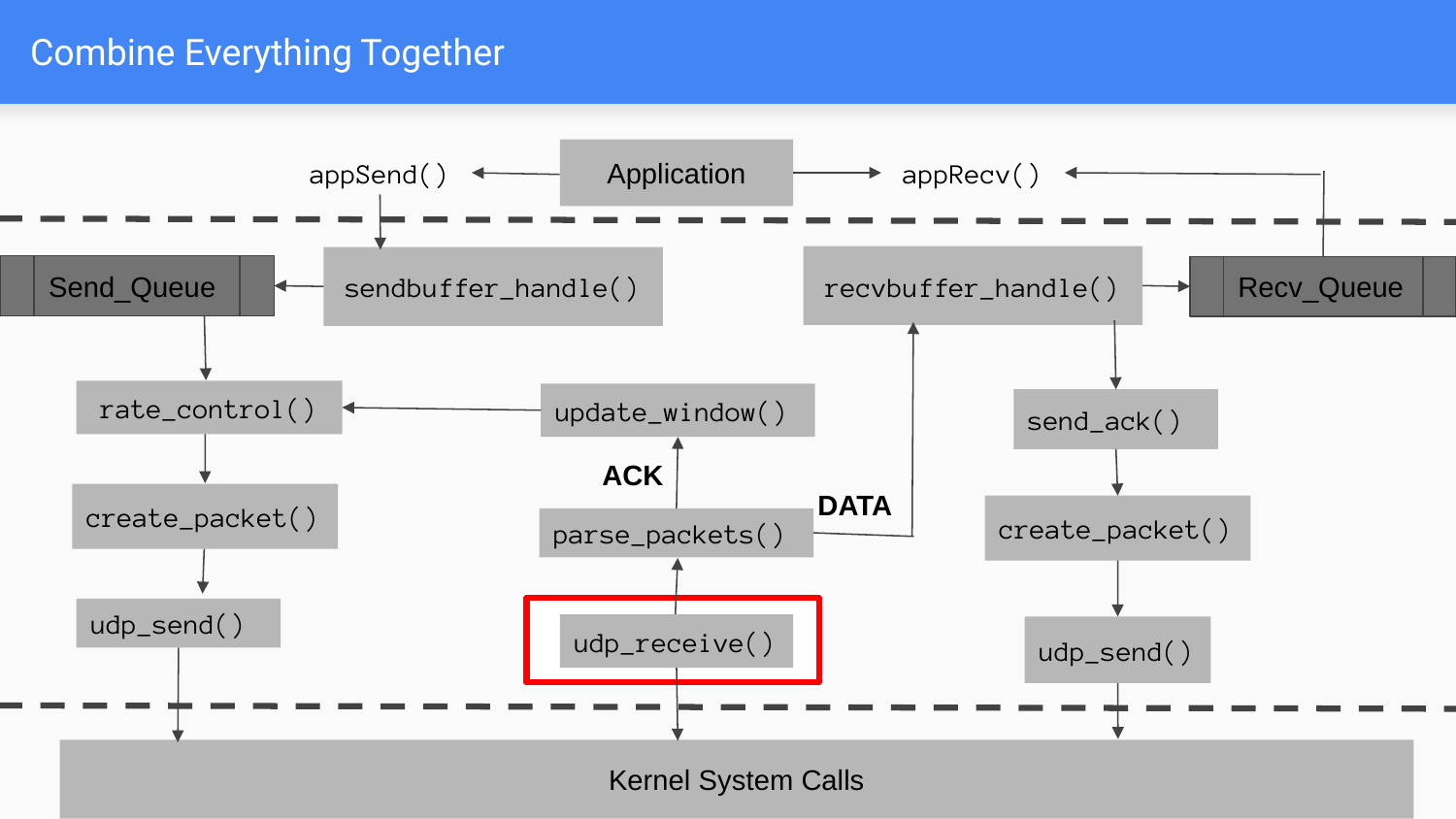

# Combine Everything Together
Application
appSend()
appRecv()
recvbuffer_handle()
sendbuffer_handle()
Send_Queue
Recv_Queue
rate_control()
update_window()
send_ack()
ACK
DATA
create_packet()
create_packet()
parse_packets()

udp_send()
udp_receive()
udp_send()
Kernel System Calls